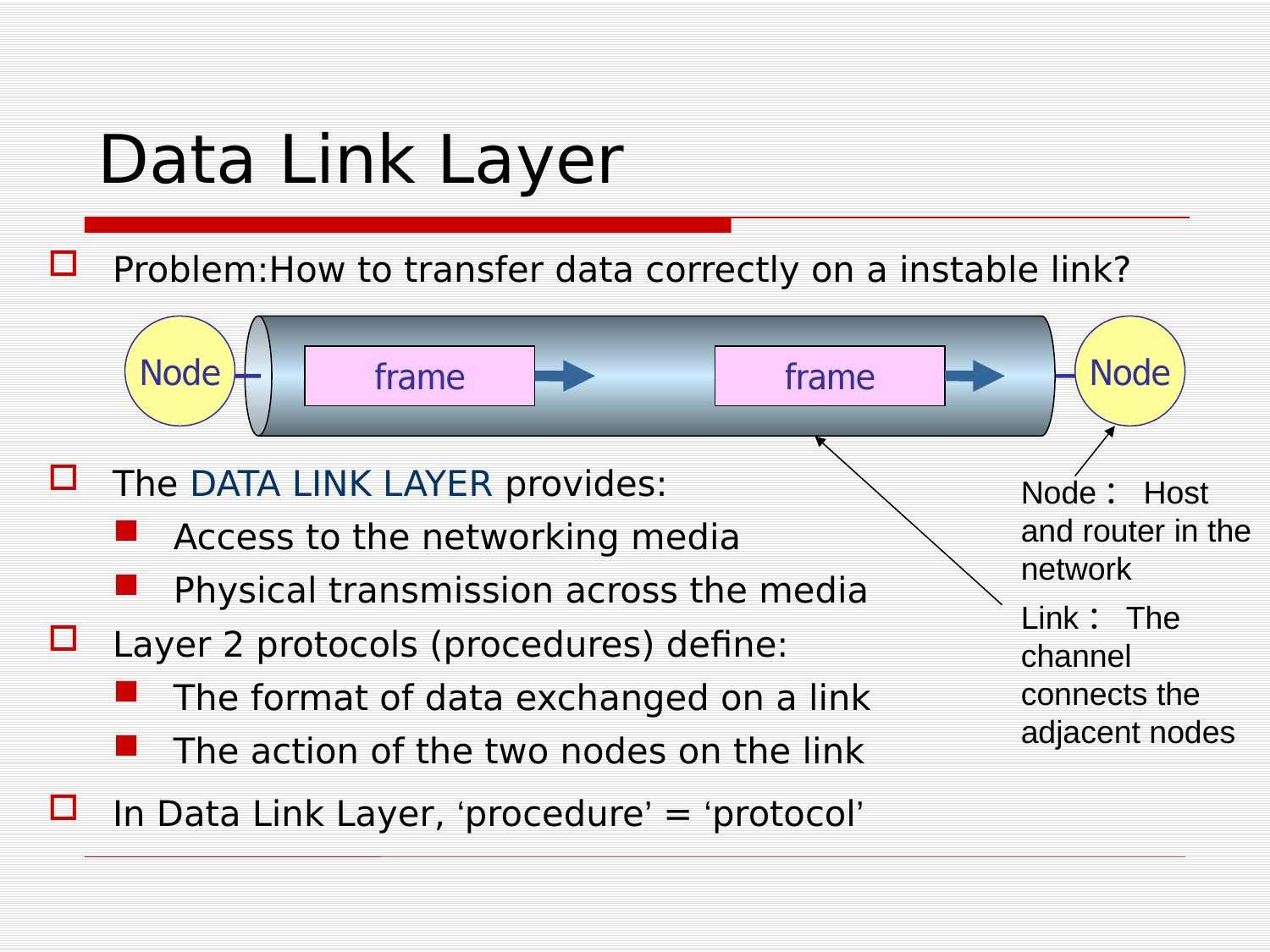

# Data Link Layer
Problem:How to transfer data correctly on a instable link?

The DATA LINK LAYER provides:
Access to the networking media
Physical transmission across the media
Layer 2 protocols (procedures) define:
The format of data exchanged on a link
The action of the two nodes on the link
In Data Link Layer, ‘procedure’ = ‘protocol’

Node
Node
frame
frame

Node：Host and router in the network
Link：The channel connects the adjacent nodes